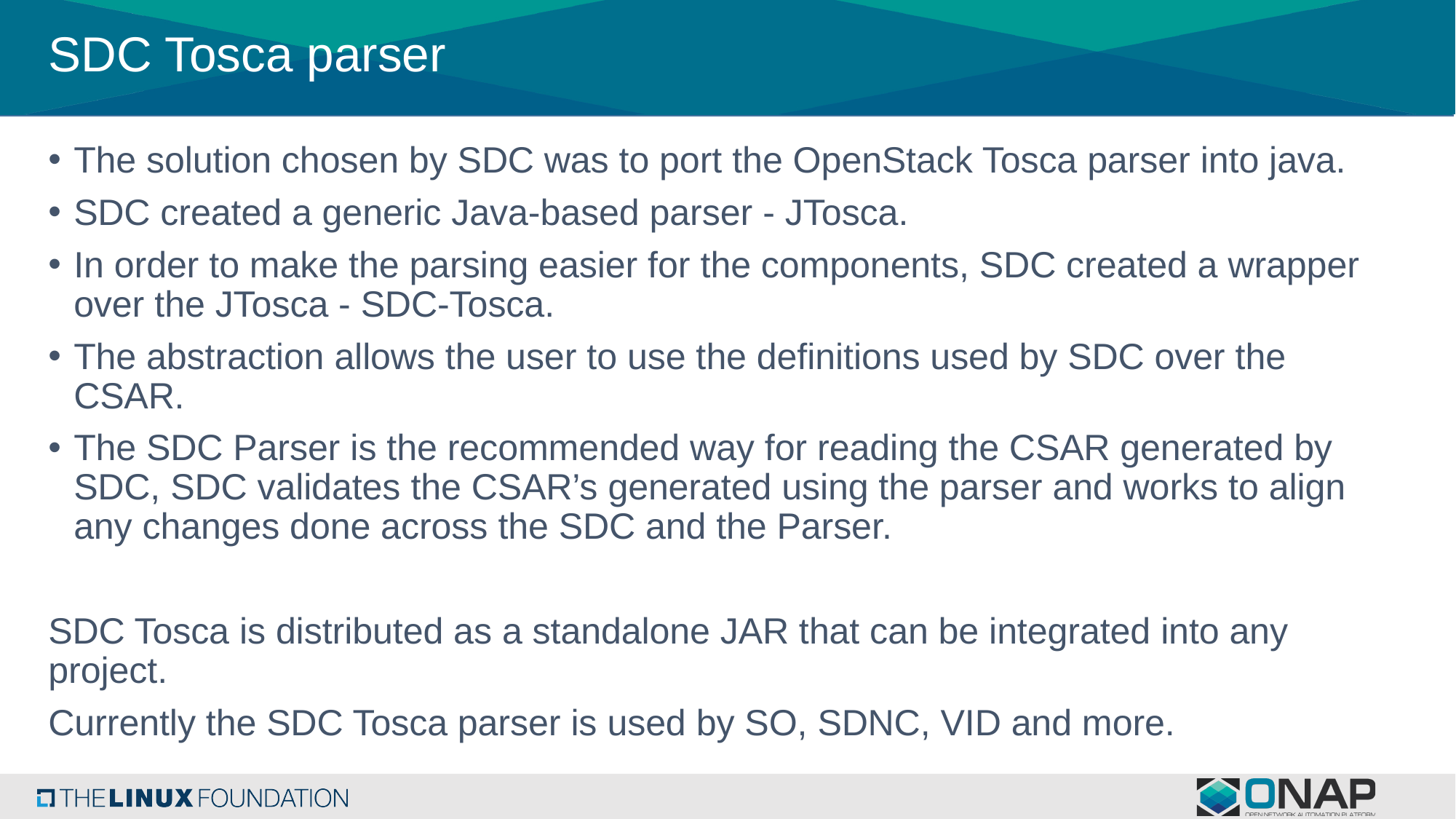

# SDC Tosca parser
The solution chosen by SDC was to port the OpenStack Tosca parser into java.
SDC created a generic Java-based parser - JTosca.
In order to make the parsing easier for the components, SDC created a wrapper over the JTosca - SDC-Tosca.
The abstraction allows the user to use the definitions used by SDC over the CSAR.
The SDC Parser is the recommended way for reading the CSAR generated by SDC, SDC validates the CSAR’s generated using the parser and works to align any changes done across the SDC and the Parser.

SDC Tosca is distributed as a standalone JAR that can be integrated into any project.
Currently the SDC Tosca parser is used by SO, SDNC, VID and more.